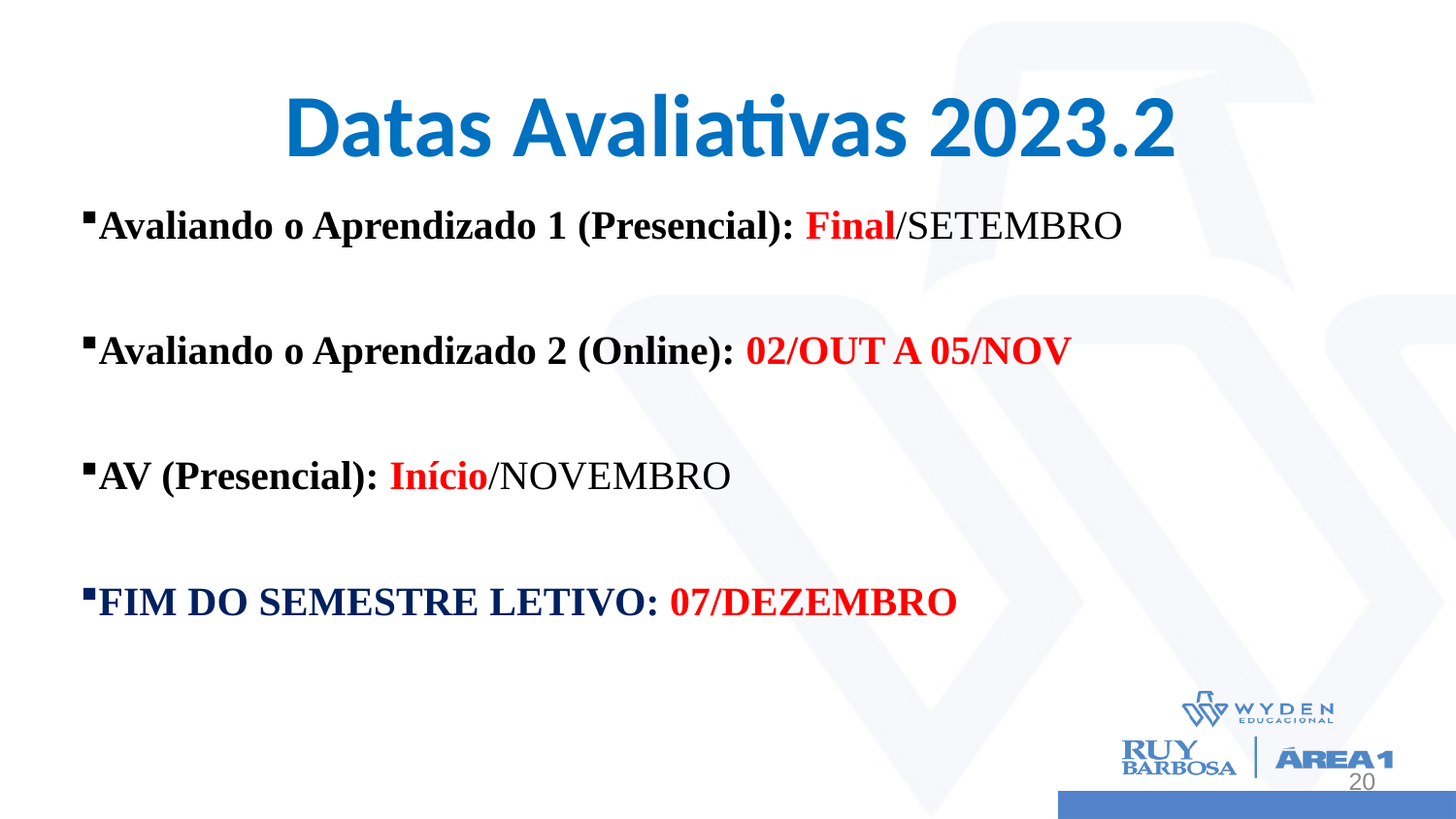

# Datas Avaliativas 2023.2
Avaliando o Aprendizado 1 (Presencial): Final/SETEMBRO

Avaliando o Aprendizado 2 (Online): 02/OUT A 05/NOV

AV (Presencial): Início/NOVEMBRO

FIM DO SEMESTRE LETIVO: 07/DEZEMBRO
20